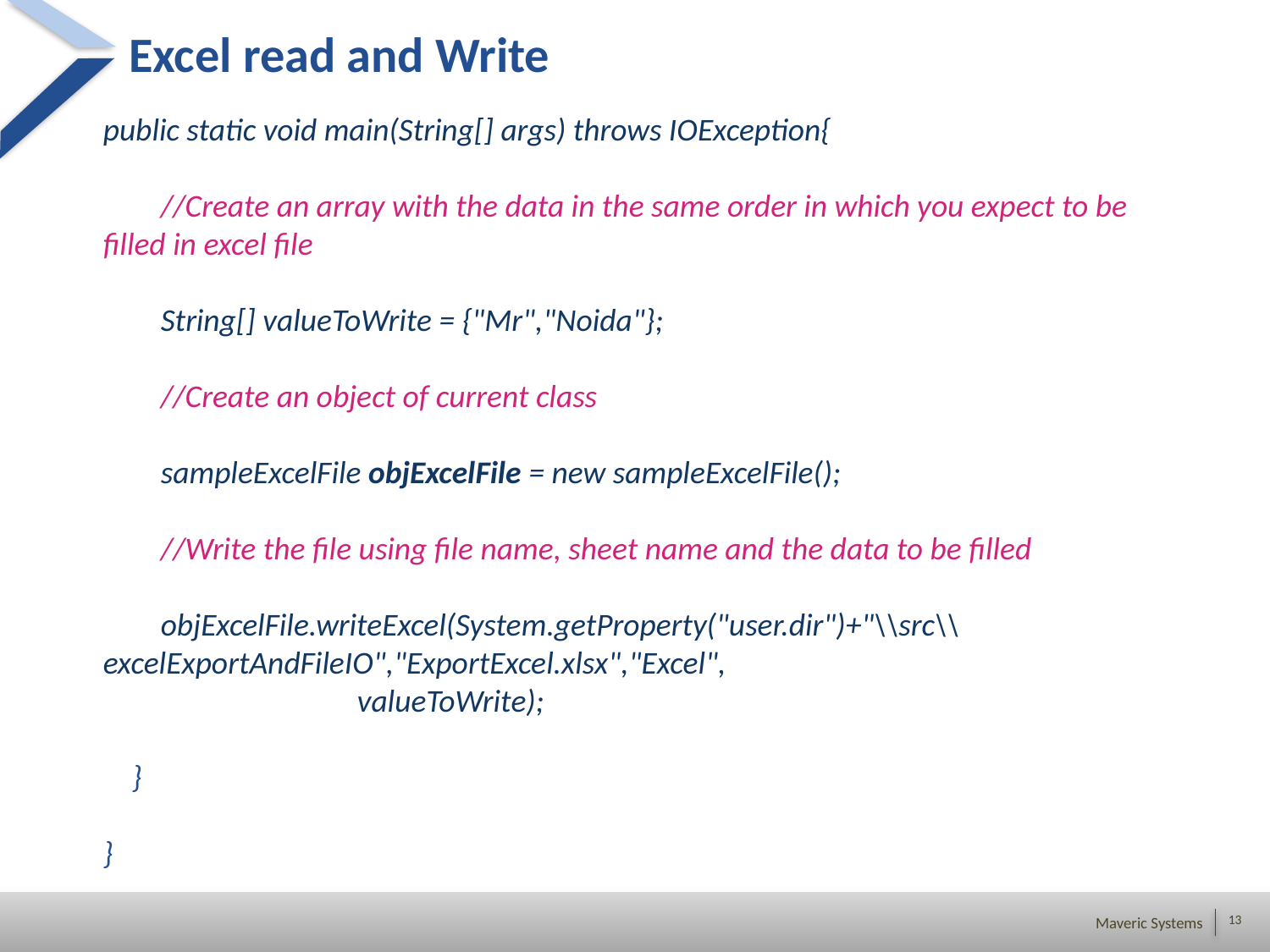

# Excel read and Write
public static void main(String[] args) throws IOException{

        //Create an array with the data in the same order in which you expect to be filled in excel file

        String[] valueToWrite = {"Mr","Noida"};

        //Create an object of current class

        sampleExcelFile objExcelFile = new sampleExcelFile();

        //Write the file using file name, sheet name and the data to be filled

        objExcelFile.writeExcel(System.getProperty("user.dir")+"\\src\\excelExportAndFileIO","ExportExcel.xlsx","Excel",
		valueToWrite);

    }

}